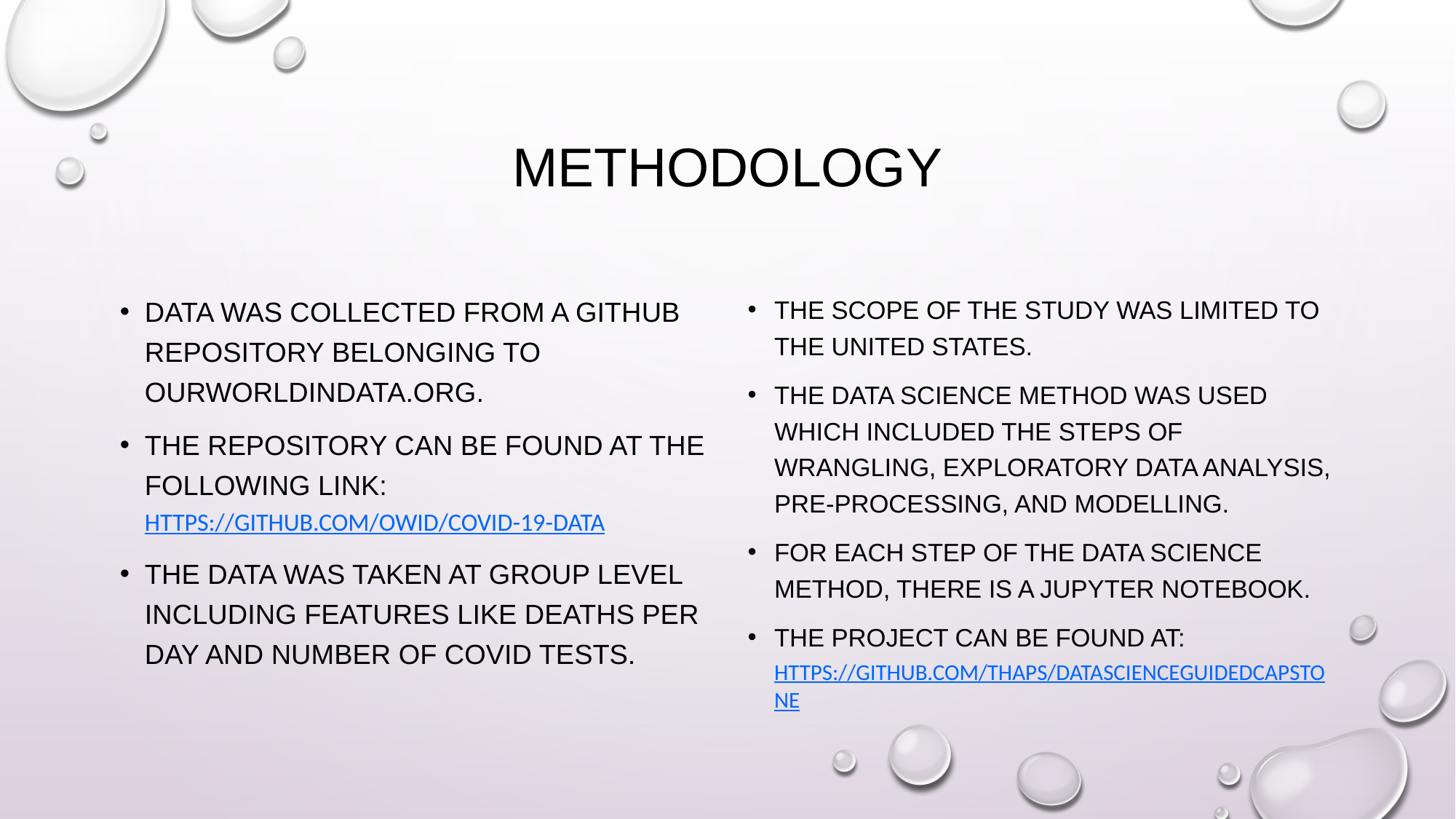

# Methodology
Data was collected from a github repository belonging to ourworldindata.org.
The repository can be found at the following link: https://github.com/owid/covid-19-data
The data was taken at group level including features like Deaths per day and Number of Covid Tests.
The scope of the study was limited to the united states.
The Data science method was used which included the steps of wrangling, exploratory data analysis, pre-processing, and modelling.
For each step of the data science method, there is a jupyter notebook.
The project can be found at: https://github.com/Thaps/DataScienceGuidedCapstone